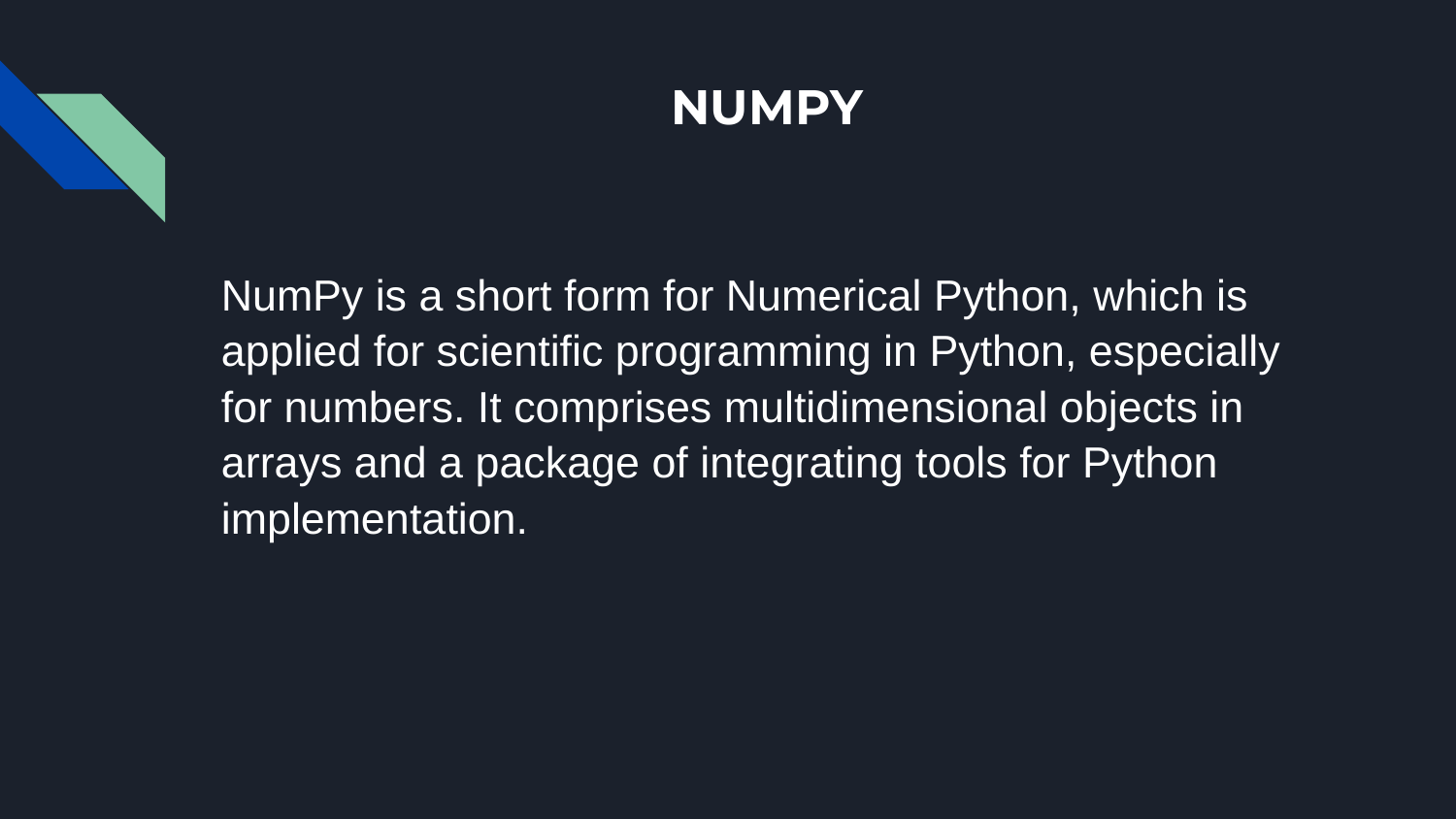

# NUMPY
NumPy is a short form for Numerical Python, which is applied for scientific programming in Python, especially for numbers. It comprises multidimensional objects in arrays and a package of integrating tools for Python implementation.